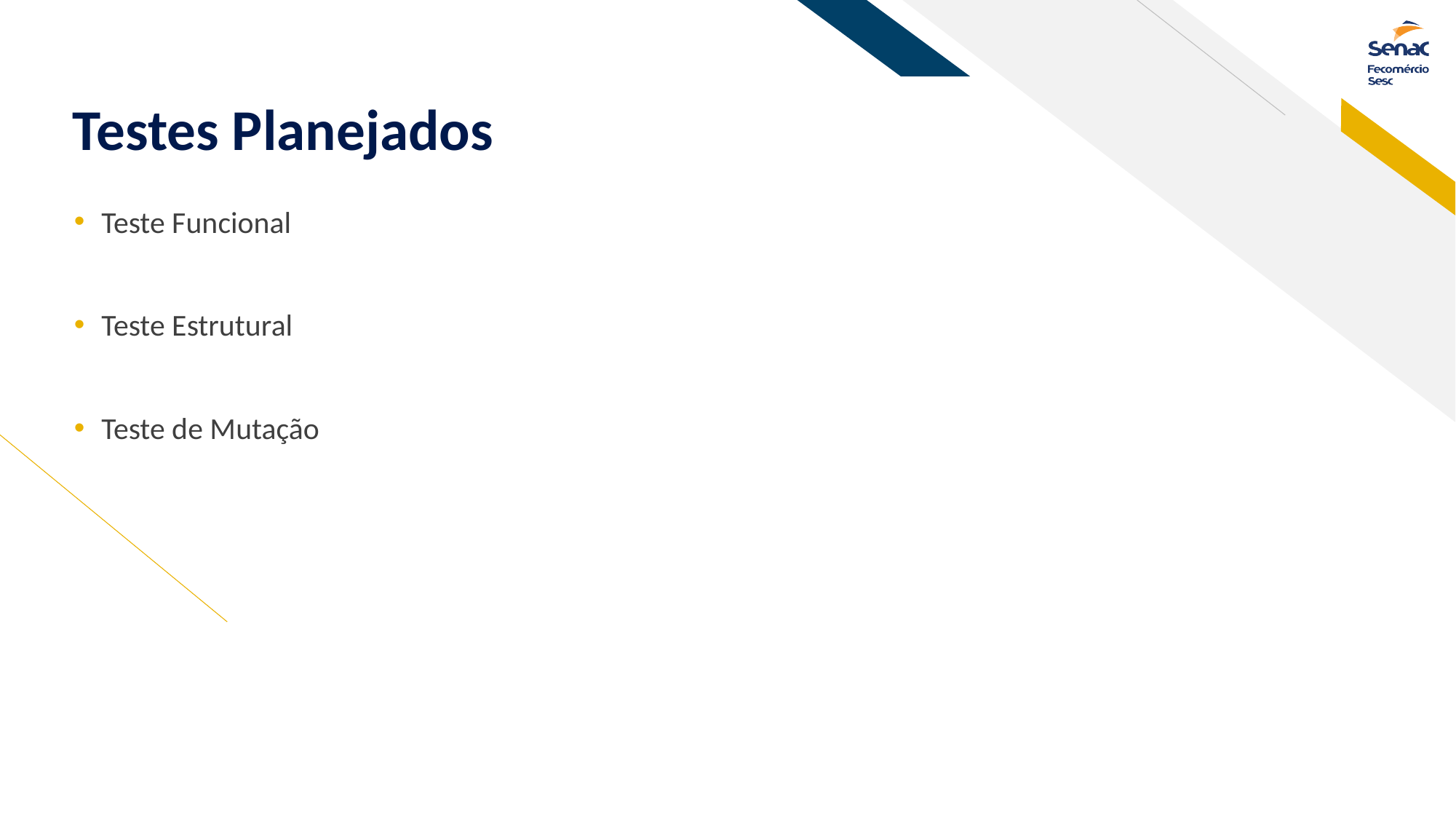

# Testes Planejados
Teste Funcional

Teste Estrutural

Teste de Mutação